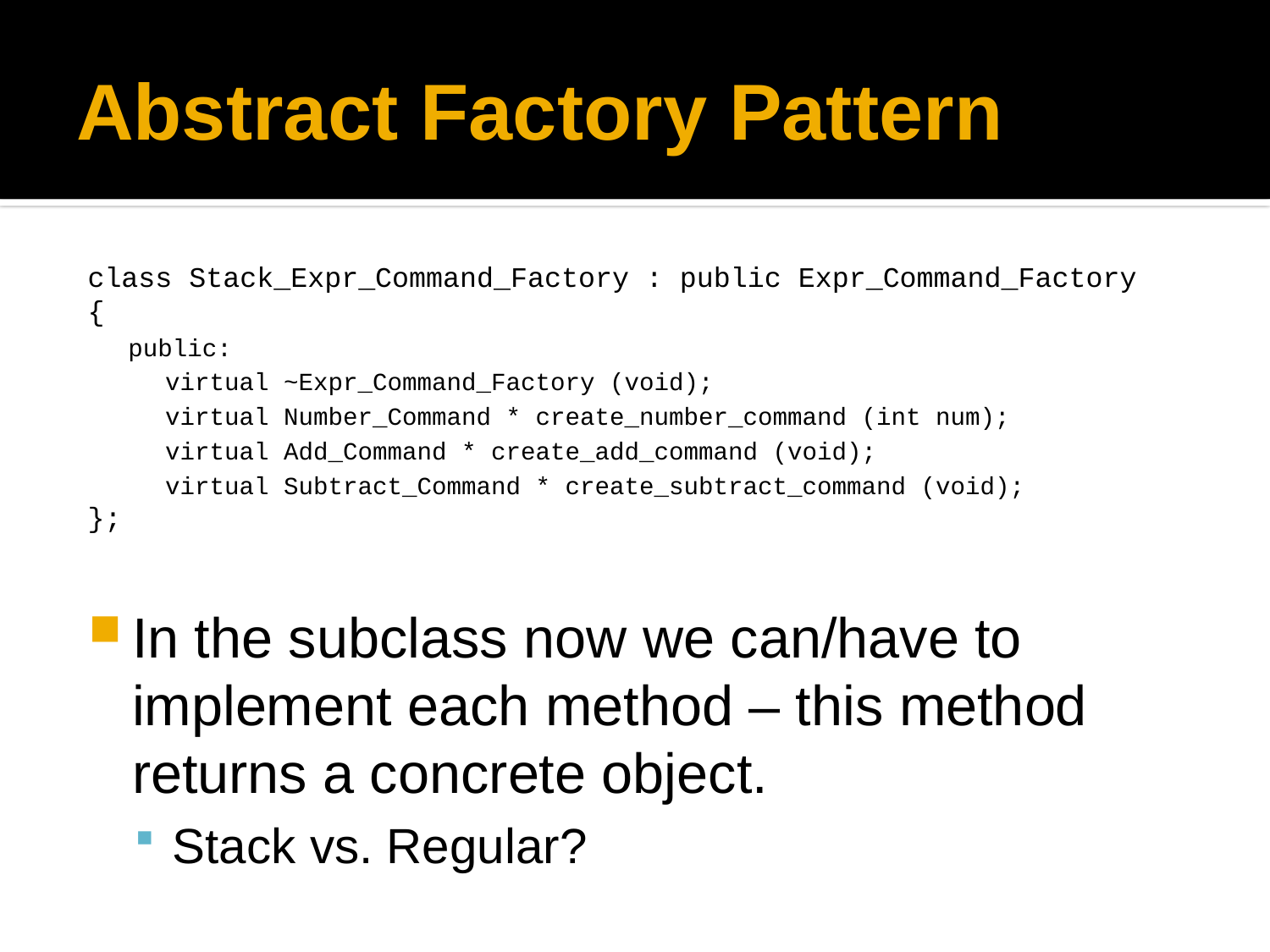

# Abstract Factory Pattern
class Stack_Expr_Command_Factory : public Expr_Command_Factory
{
public:
virtual ~Expr_Command_Factory (void);
virtual Number_Command * create_number_command (int num);
virtual Add_Command * create_add_command (void);
virtual Subtract_Command * create_subtract_command (void);
};

In the subclass now we can/have to implement each method – this method returns a concrete object.
Stack vs. Regular?